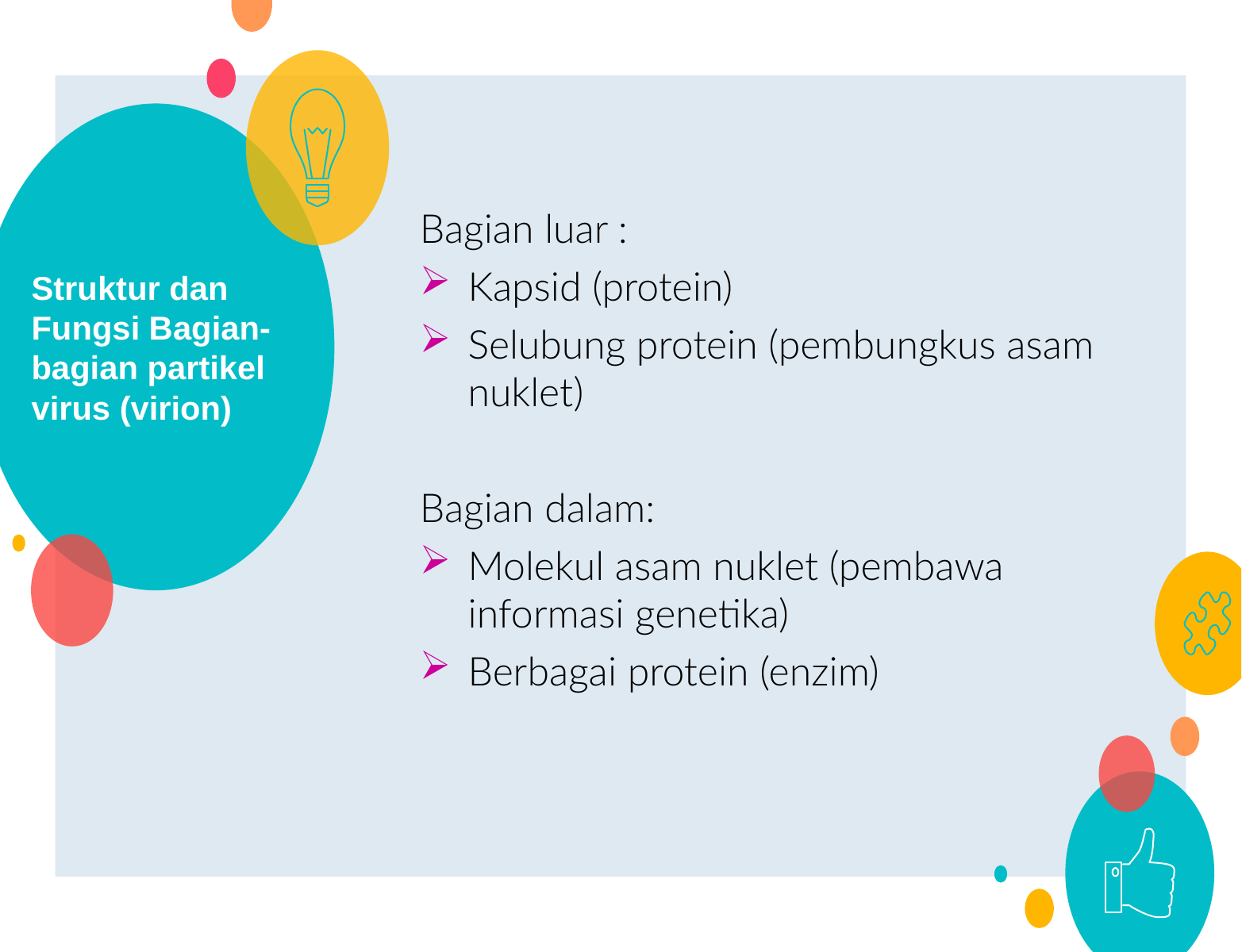

# Struktur dan Fungsi Bagian-bagian partikel virus (virion)
Bagian luar :
Kapsid (protein)
Selubung protein (pembungkus asam nuklet)

Bagian dalam:
Molekul asam nuklet (pembawa informasi genetika)
Berbagai protein (enzim)